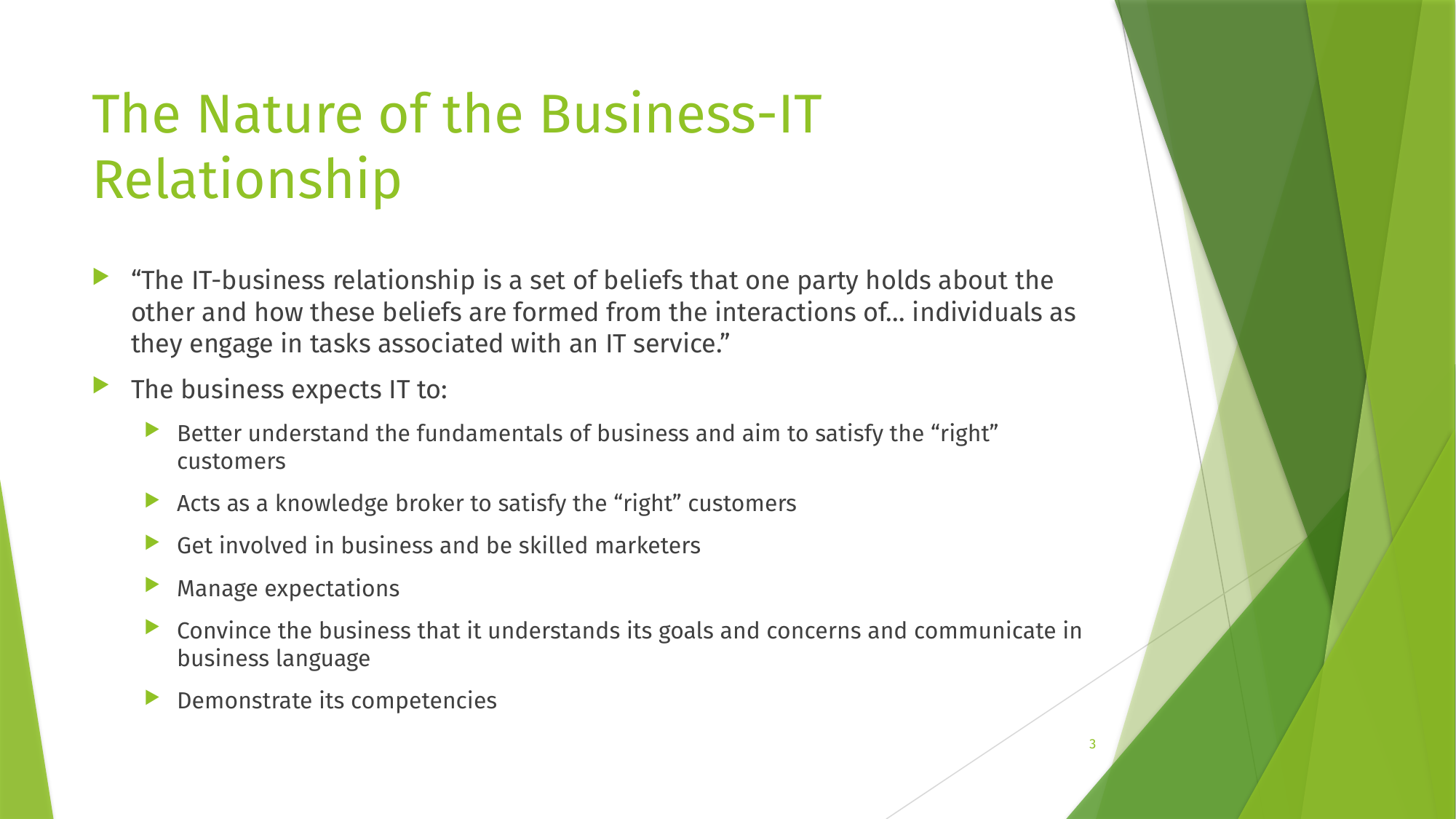

# The Nature of the Business-IT Relationship
“The IT-business relationship is a set of beliefs that one party holds about the other and how these beliefs are formed from the interactions of… individuals as they engage in tasks associated with an IT service.”
The business expects IT to:
Better understand the fundamentals of business and aim to satisfy the “right” customers
Acts as a knowledge broker to satisfy the “right” customers
Get involved in business and be skilled marketers
Manage expectations
Convince the business that it understands its goals and concerns and communicate in business language
Demonstrate its competencies

3